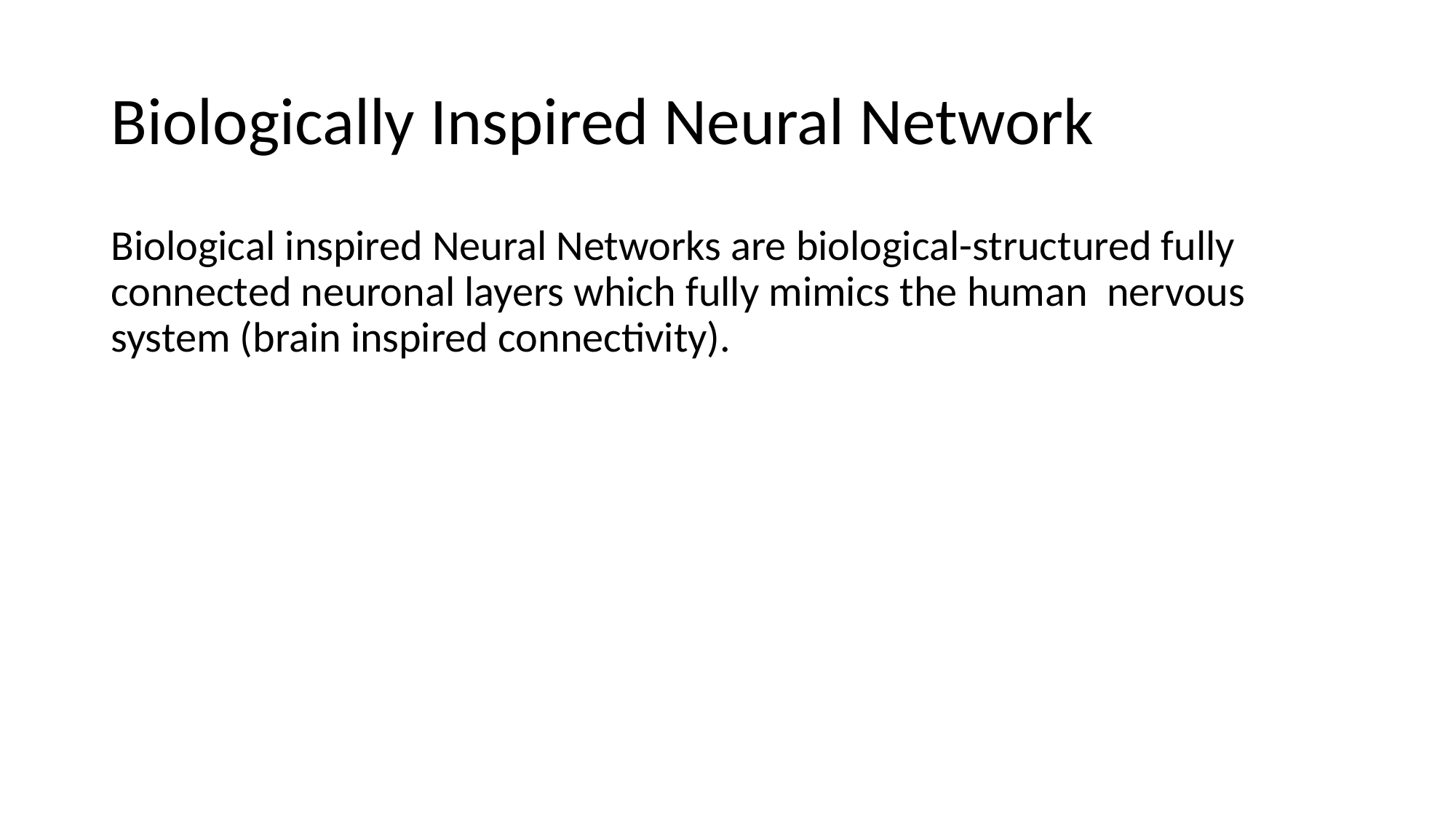

# Biologically Inspired Neural Network
Biological inspired Neural Networks are biological-structured fully connected neuronal layers which fully mimics the human  nervous system (brain inspired connectivity).